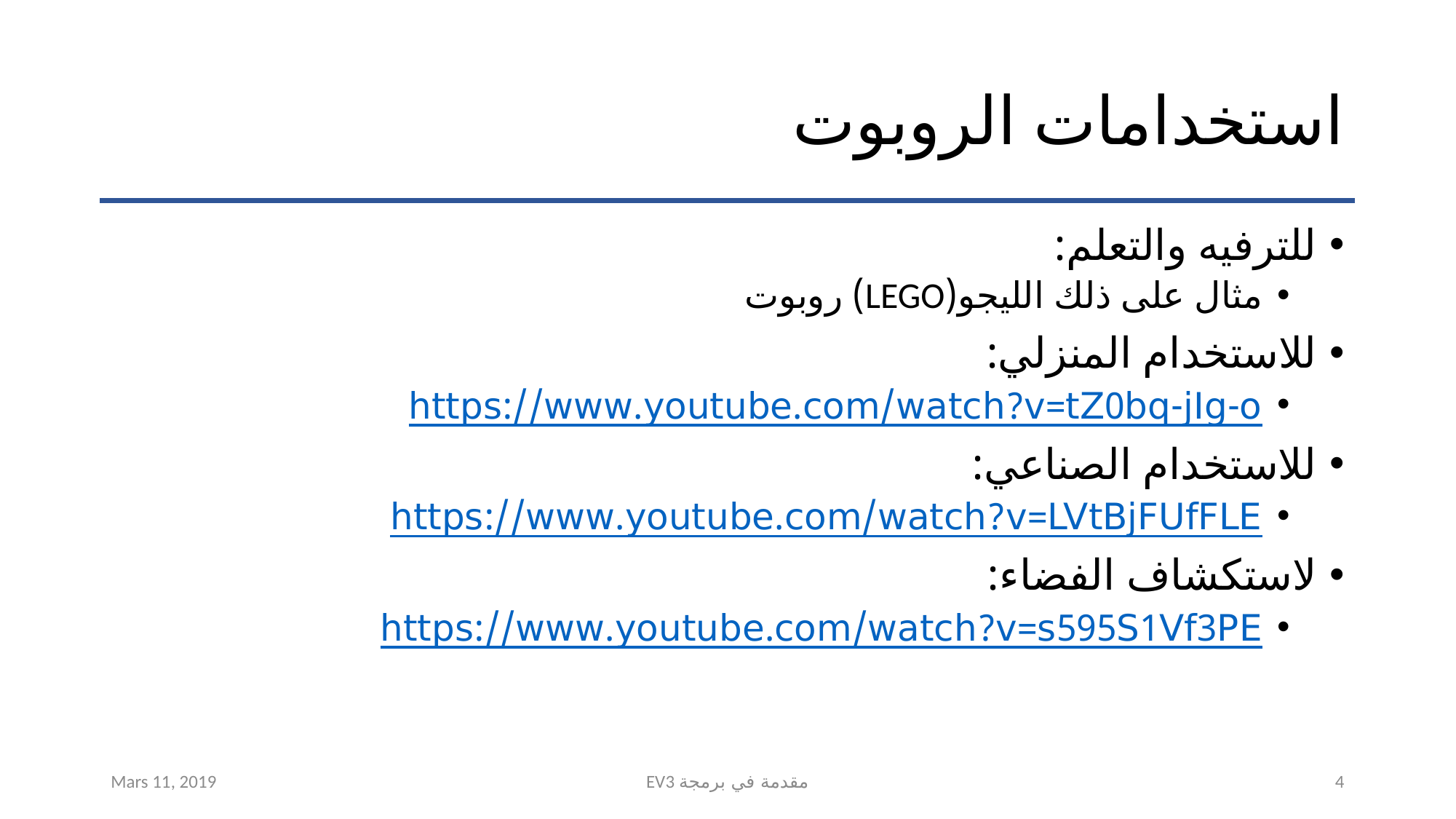

# استخدامات الروبوت
للترفيه والتعلم:
مثال على ذلك الليجو(LEGO) روبوت
للاستخدام المنزلي:
https://www.youtube.com/watch?v=tZ0bq-jIg-o
للاستخدام الصناعي:
https://www.youtube.com/watch?v=LVtBjFUfFLE
لاستكشاف الفضاء:
https://www.youtube.com/watch?v=s595S1Vf3PE

Mars 11, 2019
EV3 مقدمة في برمجة
4